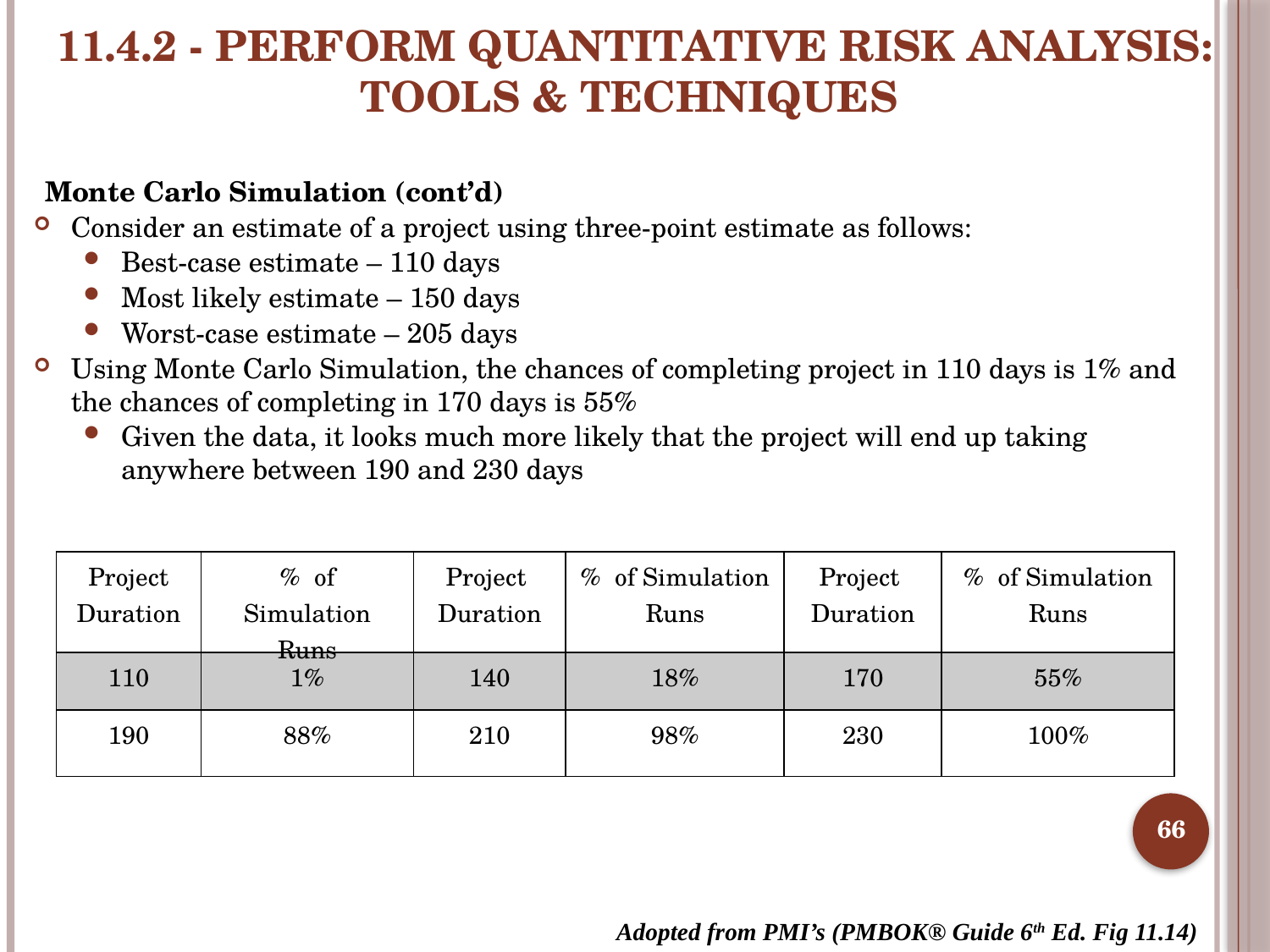

# 11.4.2 - PERFORM QUANTITATIVE RISK ANALYSIS: TOOLS & TECHNIQUES

Monte Carlo Simulation (cont’d)
Consider an estimate of a project using three-point estimate as follows:
Best-case estimate – 110 days
Most likely estimate – 150 days
Worst-case estimate – 205 days
Using Monte Carlo Simulation, the chances of completing project in 110 days is 1% and the chances of completing in 170 days is 55%
Given the data, it looks much more likely that the project will end up taking anywhere between 190 and 230 days
| Project Duration | % of Simulation Runs | Project Duration | % of Simulation Runs | Project Duration | % of Simulation Runs |
| --- | --- | --- | --- | --- | --- |
| 110 | 1% | 140 | 18% | 170 | 55% |
| 190 | 88% | 210 | 98% | 230 | 100% |
66

Adopted from PMI’s (PMBOK® Guide 6th Ed. Fig 11.14)